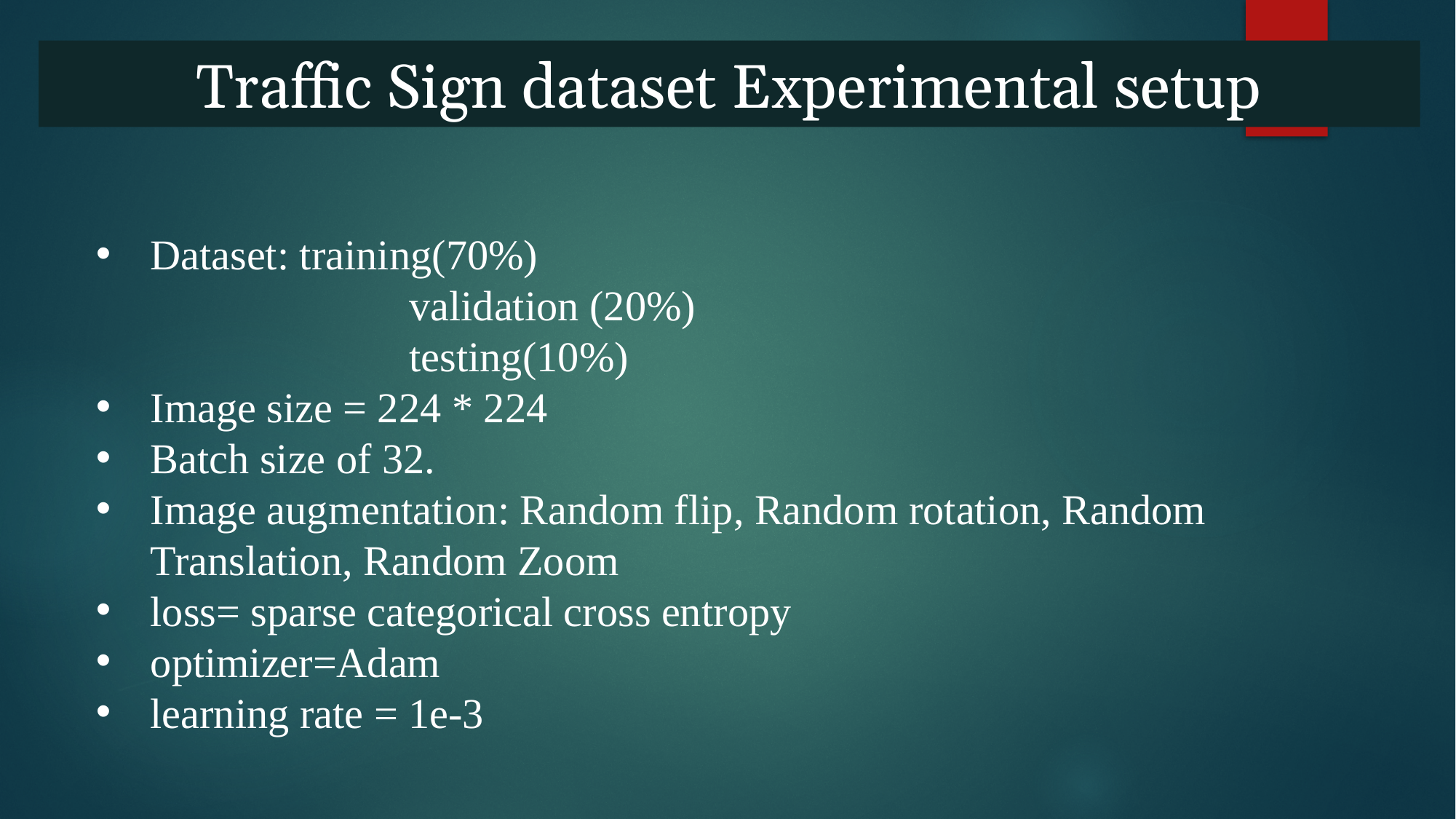

Traffic Sign dataset Experimental setup
Dataset: training(70%)
		         validation (20%)
		         testing(10%)
Image size = 224 * 224
Batch size of 32.
Image augmentation: Random flip, Random rotation, Random Translation, Random Zoom
loss= sparse categorical cross entropy
optimizer=Adam
learning rate = 1e-3